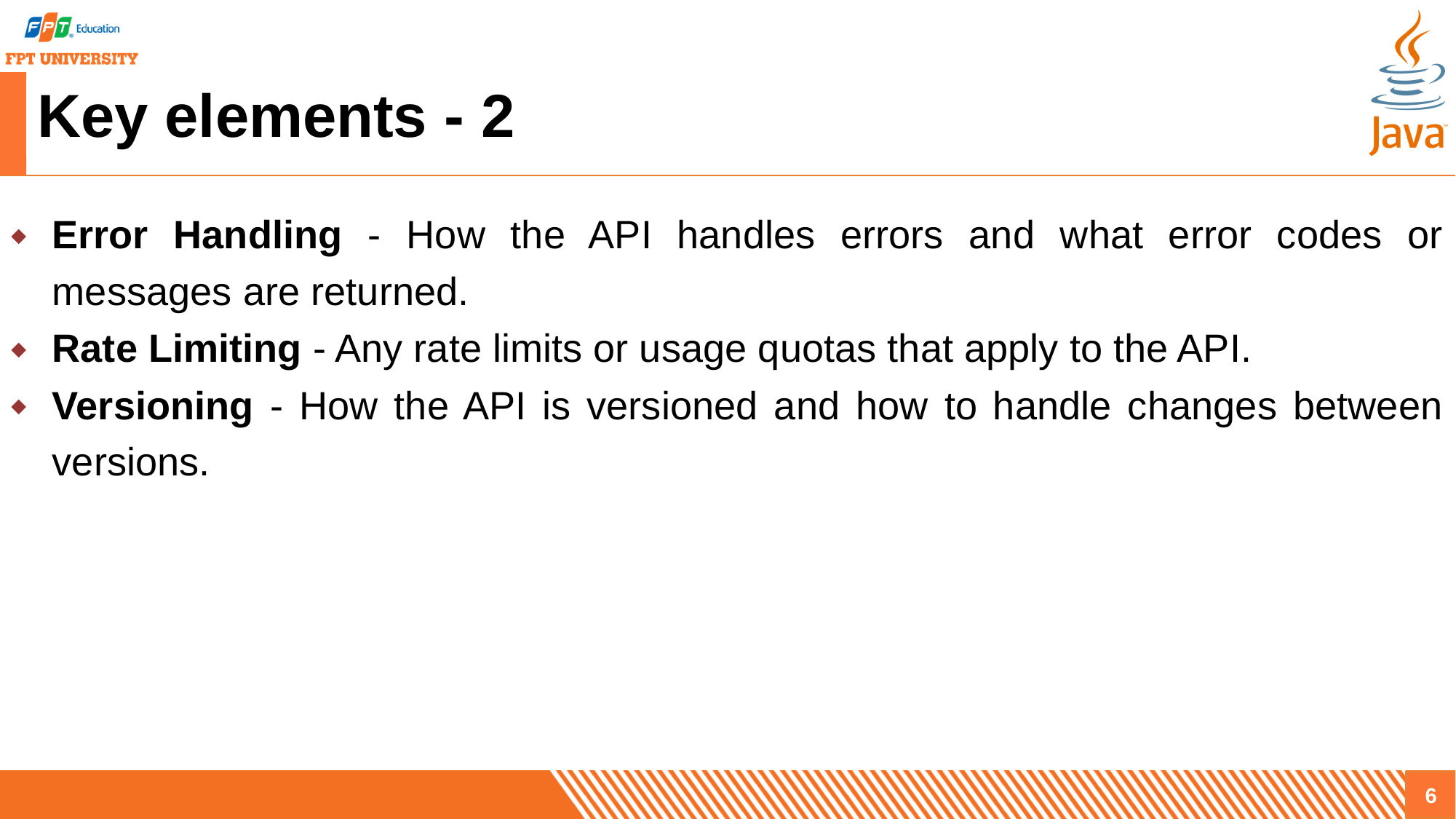

# Key elements - 2
Error Handling - How the API handles errors and what error codes or messages are returned.
Rate Limiting - Any rate limits or usage quotas that apply to the API.
Versioning - How the API is versioned and how to handle changes between versions.
6